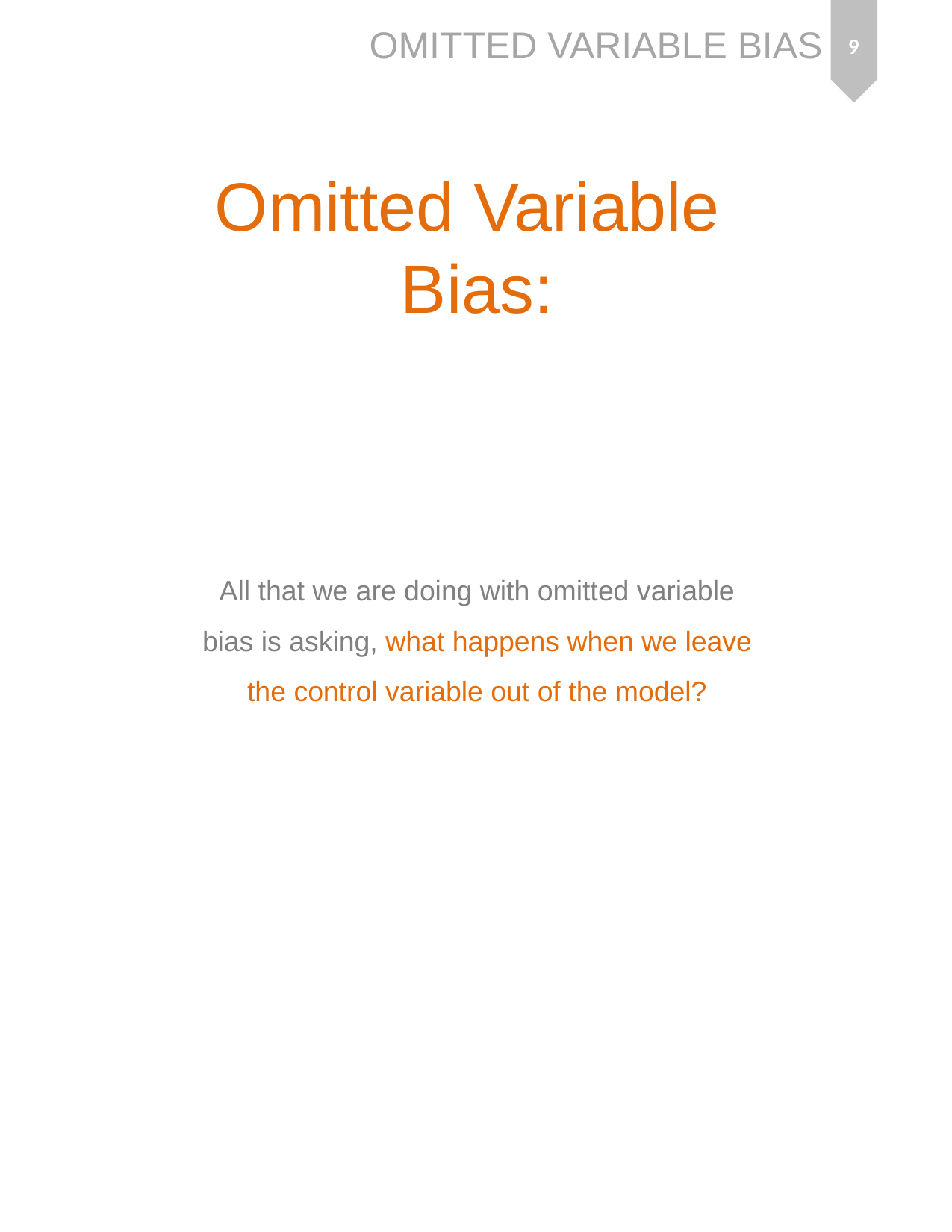

9
# Omitted Variable Bias:
All that we are doing with omitted variable bias is asking, what happens when we leave the control variable out of the model?